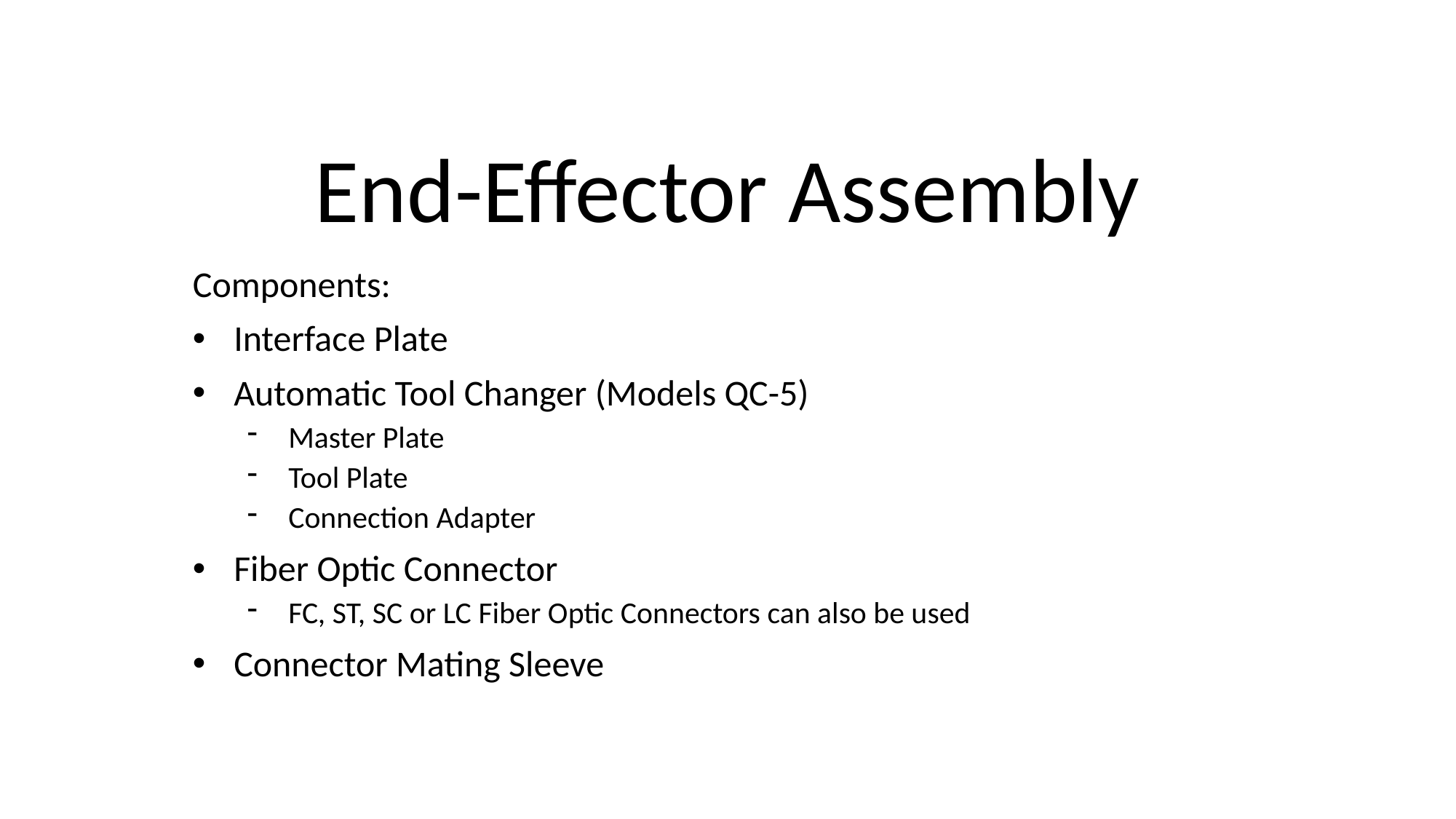

# End-Effector Assembly
Components:
Interface Plate
Automatic Tool Changer (Models QC-5)
Master Plate
Tool Plate
Connection Adapter
Fiber Optic Connector
FC, ST, SC or LC Fiber Optic Connectors can also be used
Connector Mating Sleeve